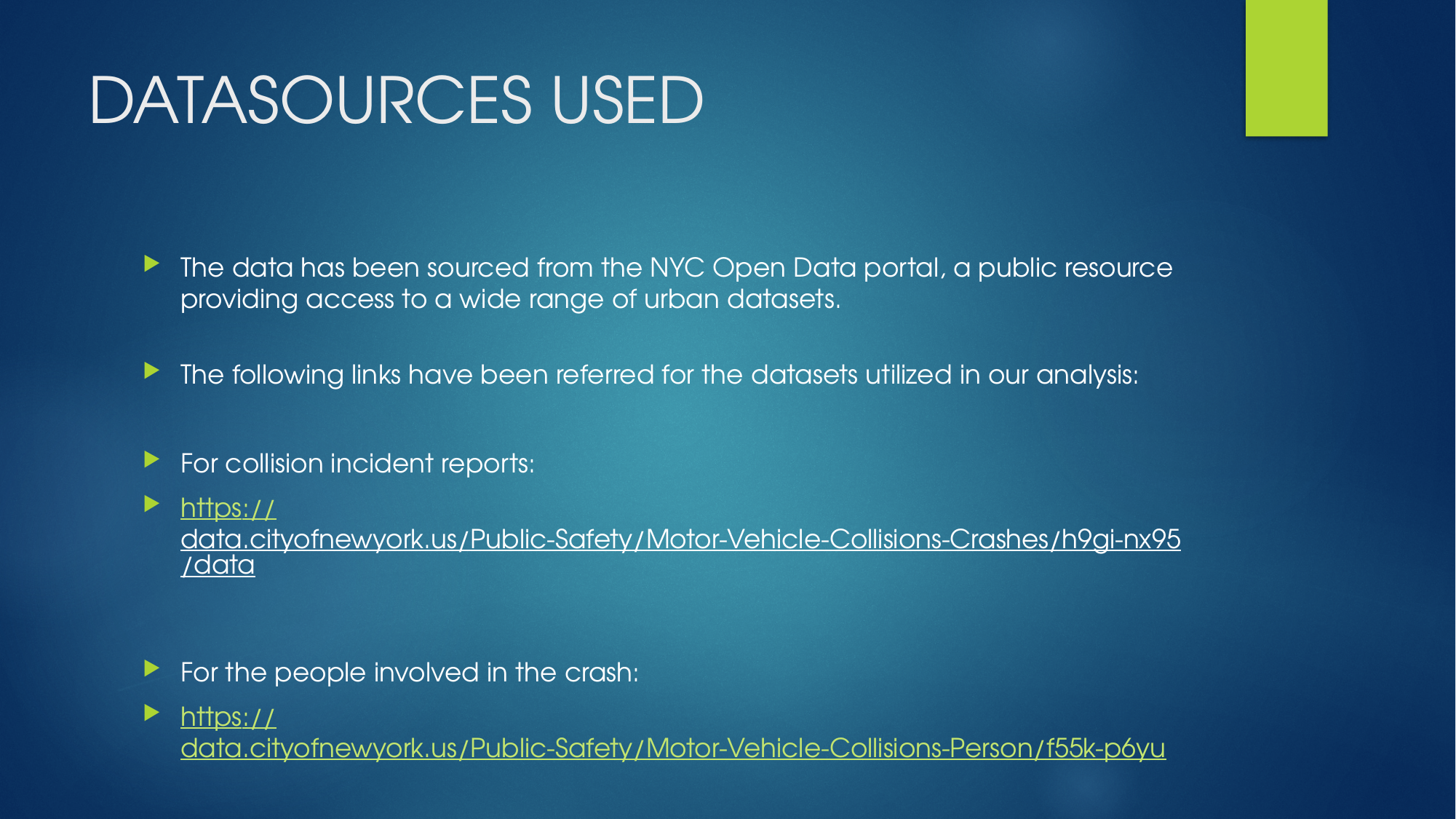

# DATASOURCES USED
The data has been sourced from the NYC Open Data portal, a public resource providing access to a wide range of urban datasets.
The following links have been referred for the datasets utilized in our analysis:

For collision incident reports:
https://data.cityofnewyork.us/Public-Safety/Motor-Vehicle-Collisions-Crashes/h9gi-nx95/data
For the people involved in the crash:
https://data.cityofnewyork.us/Public-Safety/Motor-Vehicle-Collisions-Person/f55k-p6yu